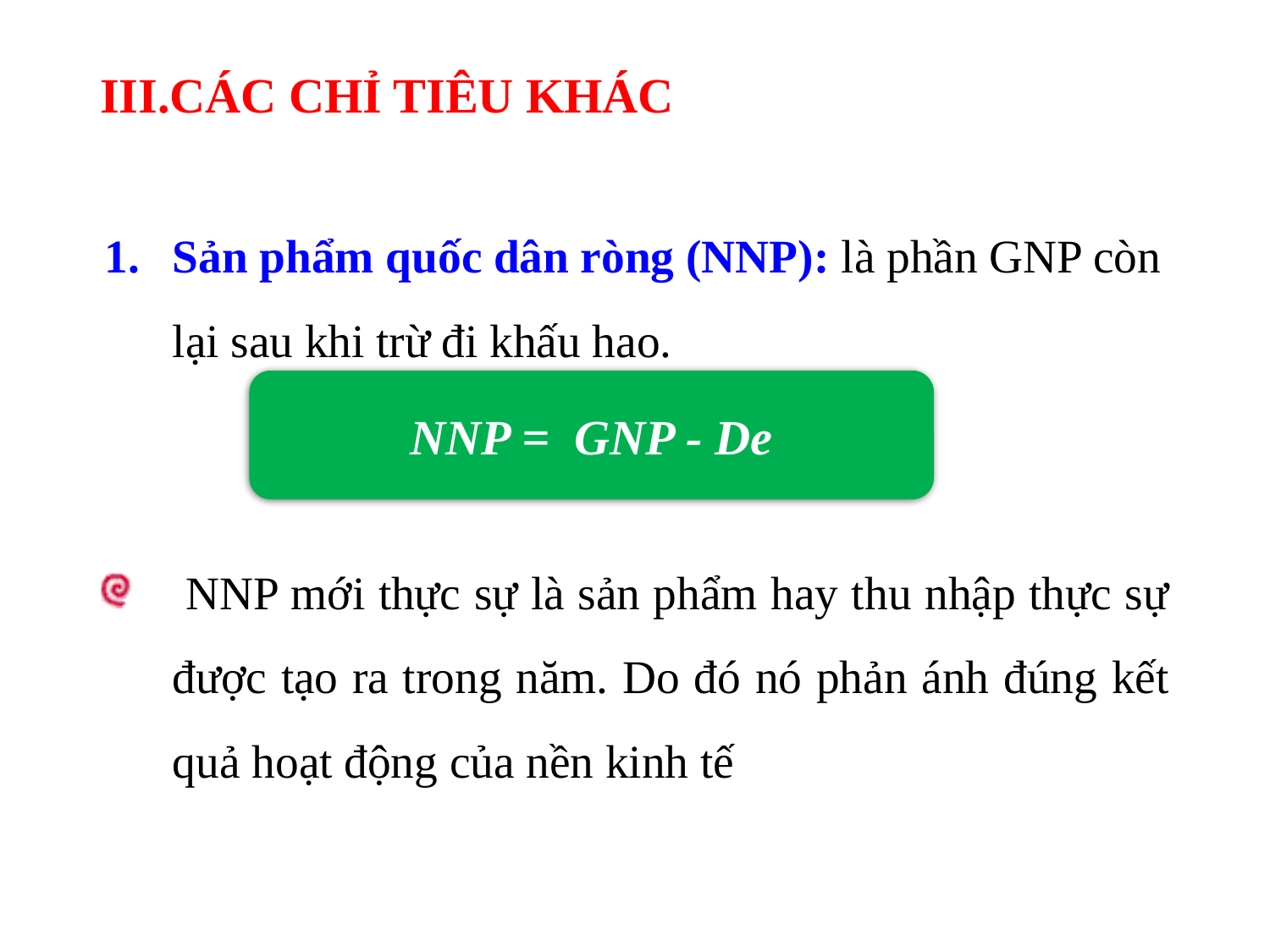

# III.CÁC CHỈ TIÊU KHÁC
Sản phẩm quốc dân ròng (NNP): là phần GNP còn lại sau khi trừ đi khấu hao.

 NNP mới thực sự là sản phẩm hay thu nhập thực sự được tạo ra trong năm. Do đó nó phản ánh đúng kết quả hoạt động của nền kinh tế

NNP =  GNP - De